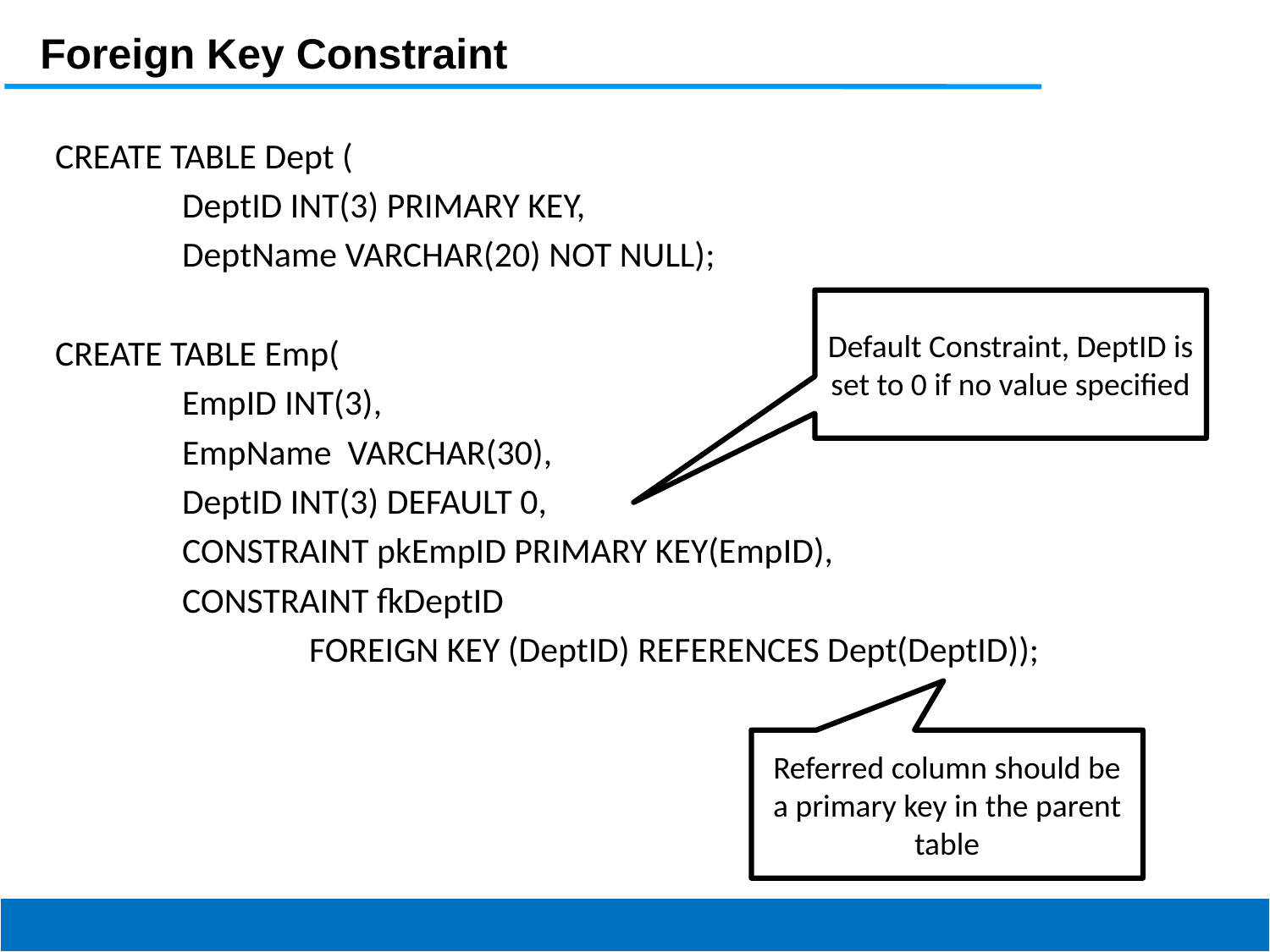

Foreign Key Constraint

CREATE TABLE Dept (
	DeptID INT(3) PRIMARY KEY,
	DeptName VARCHAR(20) NOT NULL);

CREATE TABLE Emp(
	EmpID INT(3),
	EmpName  VARCHAR(30),
	DeptID INT(3) DEFAULT 0,
	CONSTRAINT pkEmpID PRIMARY KEY(EmpID),
	CONSTRAINT fkDeptID
		FOREIGN KEY (DeptID) REFERENCES Dept(DeptID));
Default Constraint, DeptID is set to 0 if no value specified
Referred column should be a primary key in the parent table